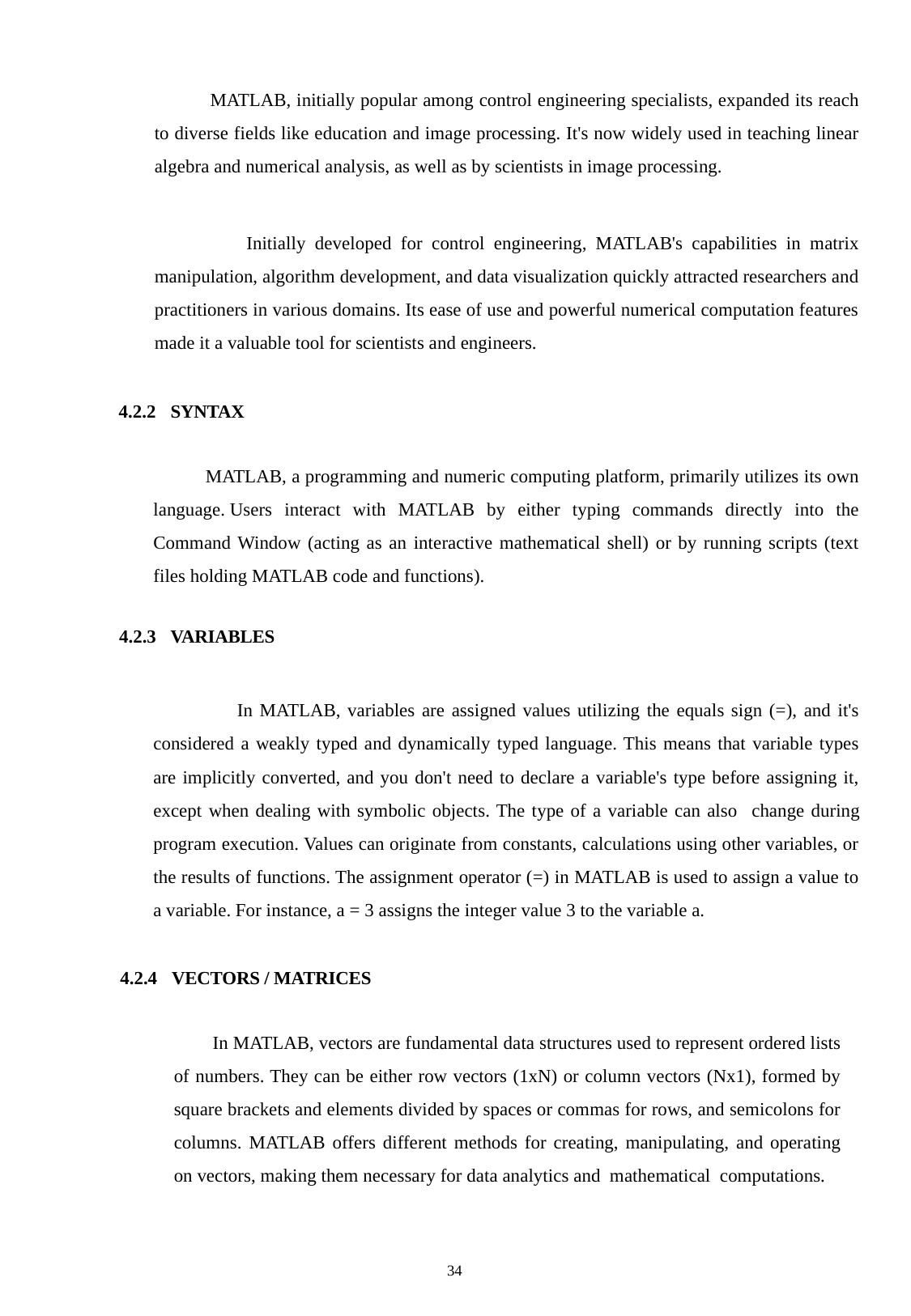

MATLAB, initially popular among control engineering specialists, expanded its reach to diverse fields like education and image processing. It's now widely used in teaching linear algebra and numerical analysis, as well as by scientists in image processing.

          Initially developed for control engineering, MATLAB's capabilities in matrix manipulation, algorithm development, and data visualization quickly attracted researchers and practitioners in various domains. Its ease of use and powerful numerical computation features made it a valuable tool for scientists and engineers.
4.2.2   SYNTAX
          MATLAB, a programming and numeric computing platform, primarily utilizes its own language. Users interact with MATLAB by either typing commands directly into the Command Window (acting as an interactive mathematical shell) or by running scripts (text files holding MATLAB code and functions).
4.2.3   VARIABLES
            In MATLAB, variables are assigned values utilizing the equals sign (=), and it's considered a weakly typed and dynamically typed language. This means that variable types are implicitly converted, and you don't need to declare a variable's type before assigning it, except when dealing with symbolic objects. The type of a variable can also  change during program execution. Values can originate from constants, calculations using other variables, or the results of functions. The assignment operator (=) in MATLAB is used to assign a value to a variable. For instance, a = 3 assigns the integer value 3 to the variable a.

4.2.4   VECTORS / MATRICES
        In MATLAB, vectors are fundamental data structures used to represent ordered lists of numbers. They can be either row vectors (1xN) or column vectors (Nx1), formed by square brackets and elements divided by spaces or commas for rows, and semicolons for columns. MATLAB offers different methods for creating, manipulating, and operating on vectors, making them necessary for data analytics and  mathematical  computations.
34